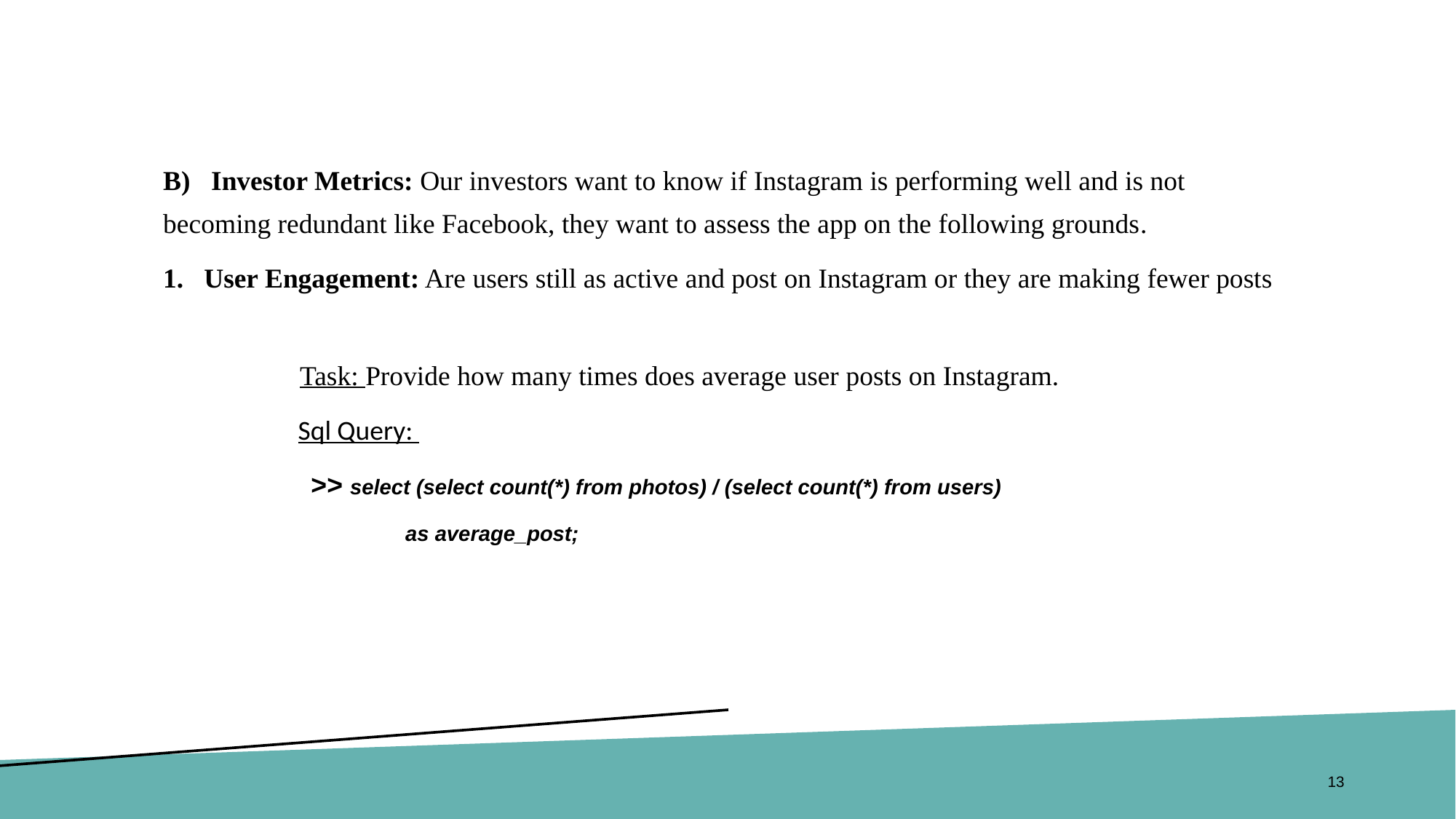

B)   Investor Metrics: Our investors want to know if Instagram is performing well and is not becoming redundant like Facebook, they want to assess the app on the following grounds.
User Engagement: Are users still as active and post on Instagram or they are making fewer posts
	    Task: Provide how many times does average user posts on Instagram.
             Sql Query:
	               >> select (select count(*) from photos) / (select count(*) from users)
	    as average_post;

13